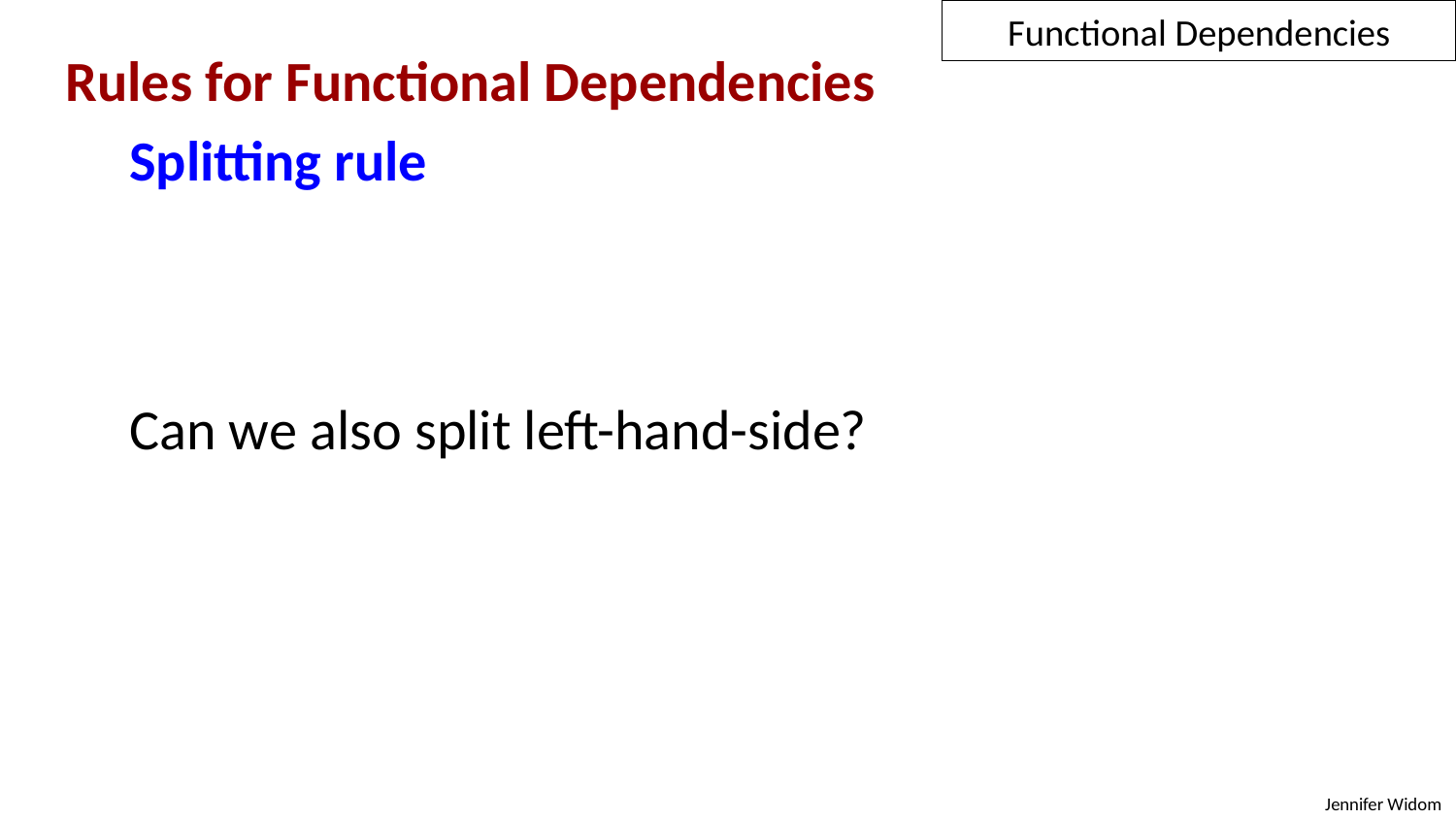

Functional Dependencies
Rules for Functional Dependencies
Splitting rule

Can we also split left-hand-side?